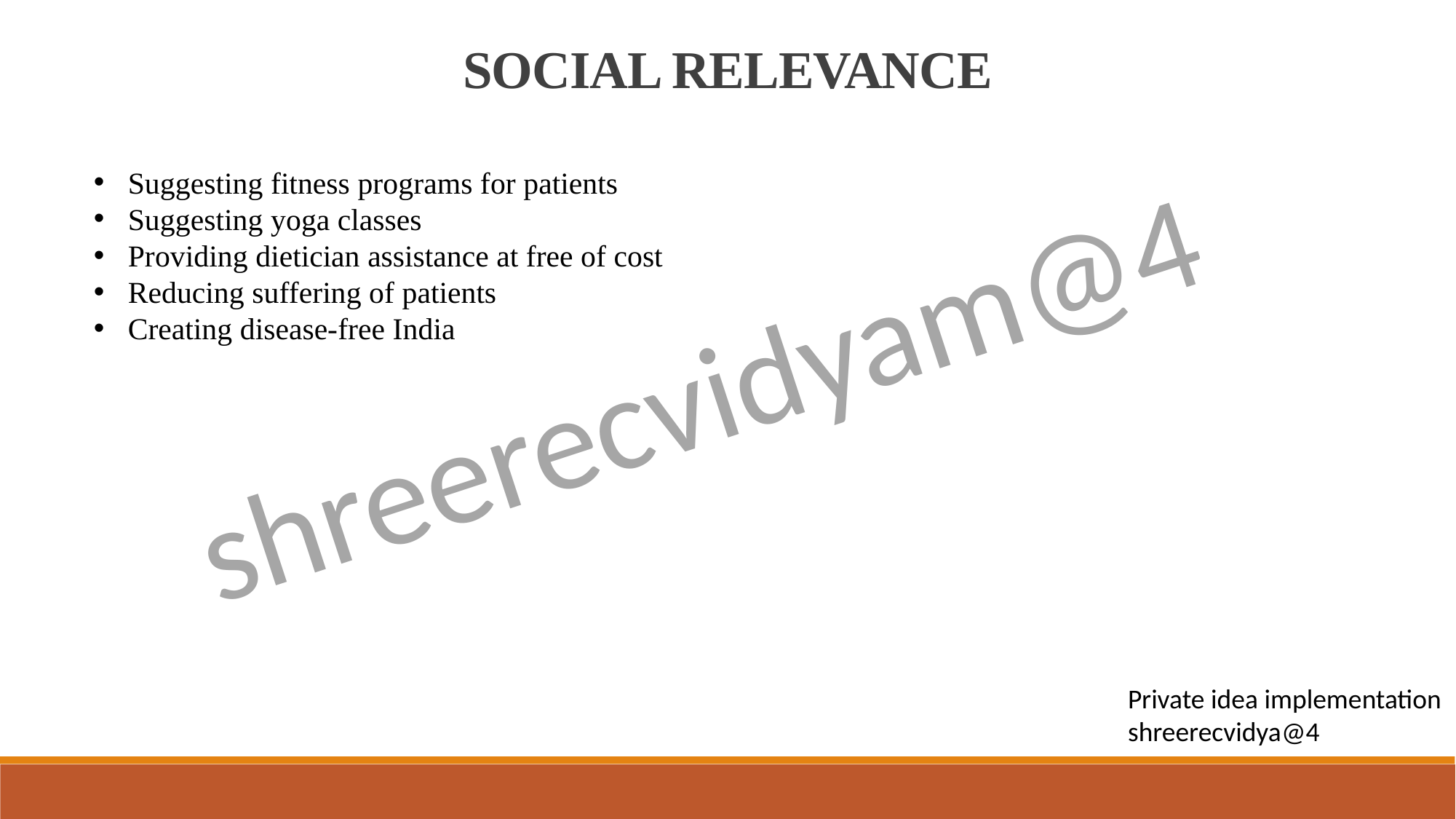

SOCIAL RELEVANCE
Suggesting fitness programs for patients
Suggesting yoga classes
Providing dietician assistance at free of cost
Reducing suffering of patients
Creating disease-free India